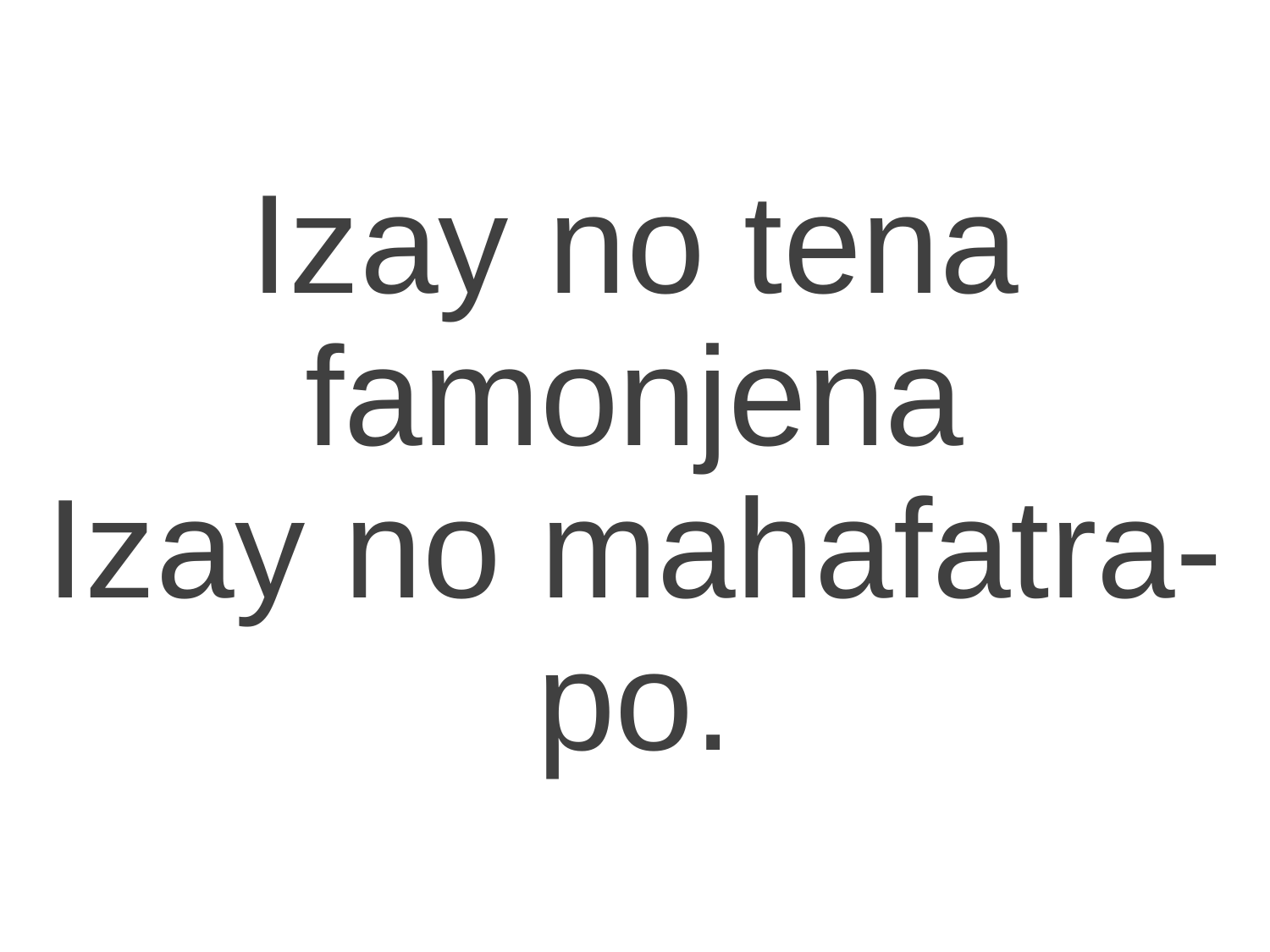

Izay no tena famonjena
Izay no mahafatra-po.